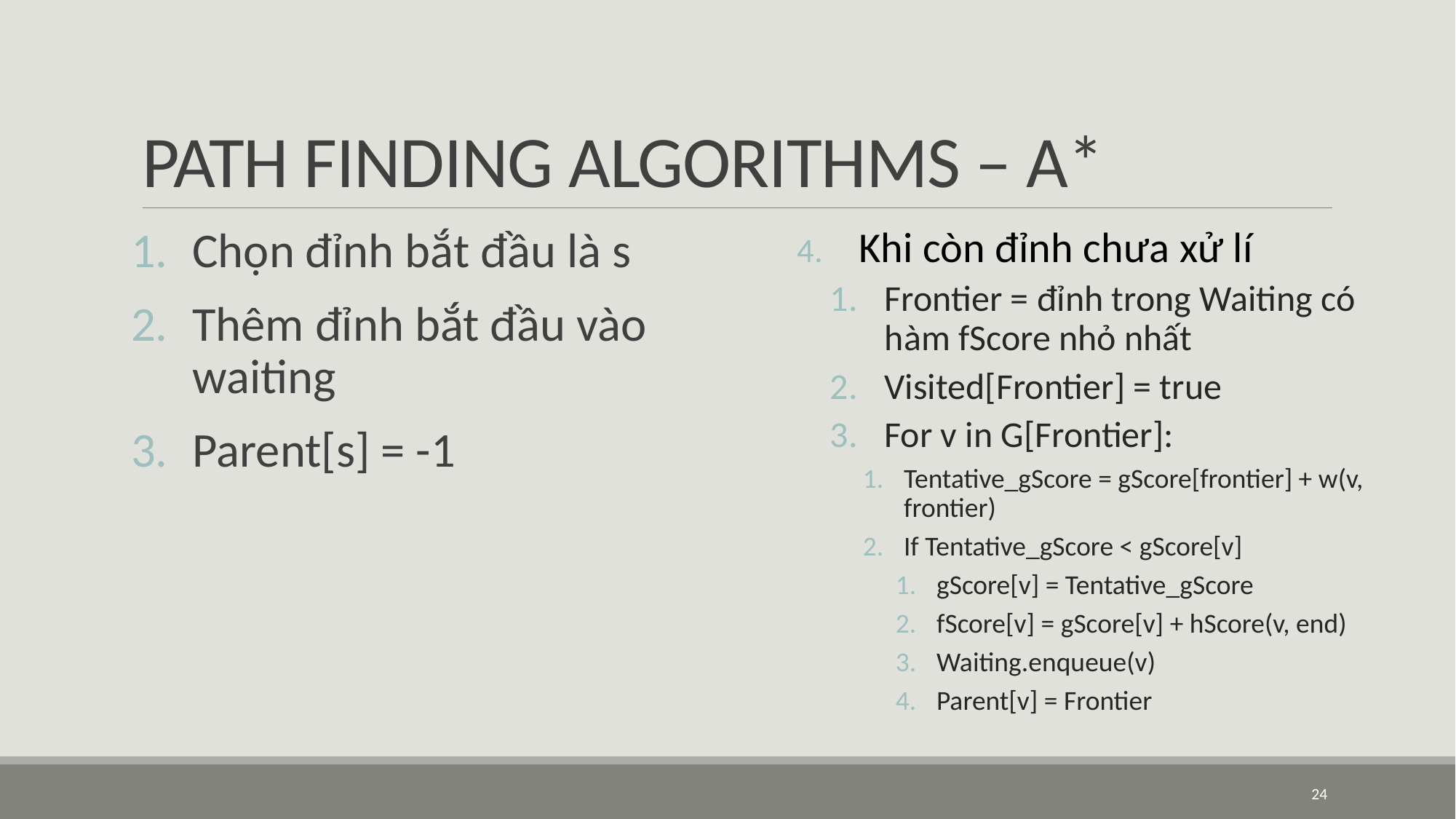

# PATH FINDING ALGORITHMS – A*
Khi còn đỉnh chưa xử lí
Frontier = đỉnh trong Waiting có hàm fScore nhỏ nhất
Visited[Frontier] = true
For v in G[Frontier]:
Tentative_gScore = gScore[frontier] + w(v, frontier)
If Tentative_gScore < gScore[v]
gScore[v] = Tentative_gScore
fScore[v] = gScore[v] + hScore(v, end)
Waiting.enqueue(v)
Parent[v] = Frontier
Chọn đỉnh bắt đầu là s
Thêm đỉnh bắt đầu vào waiting
Parent[s] = -1
24